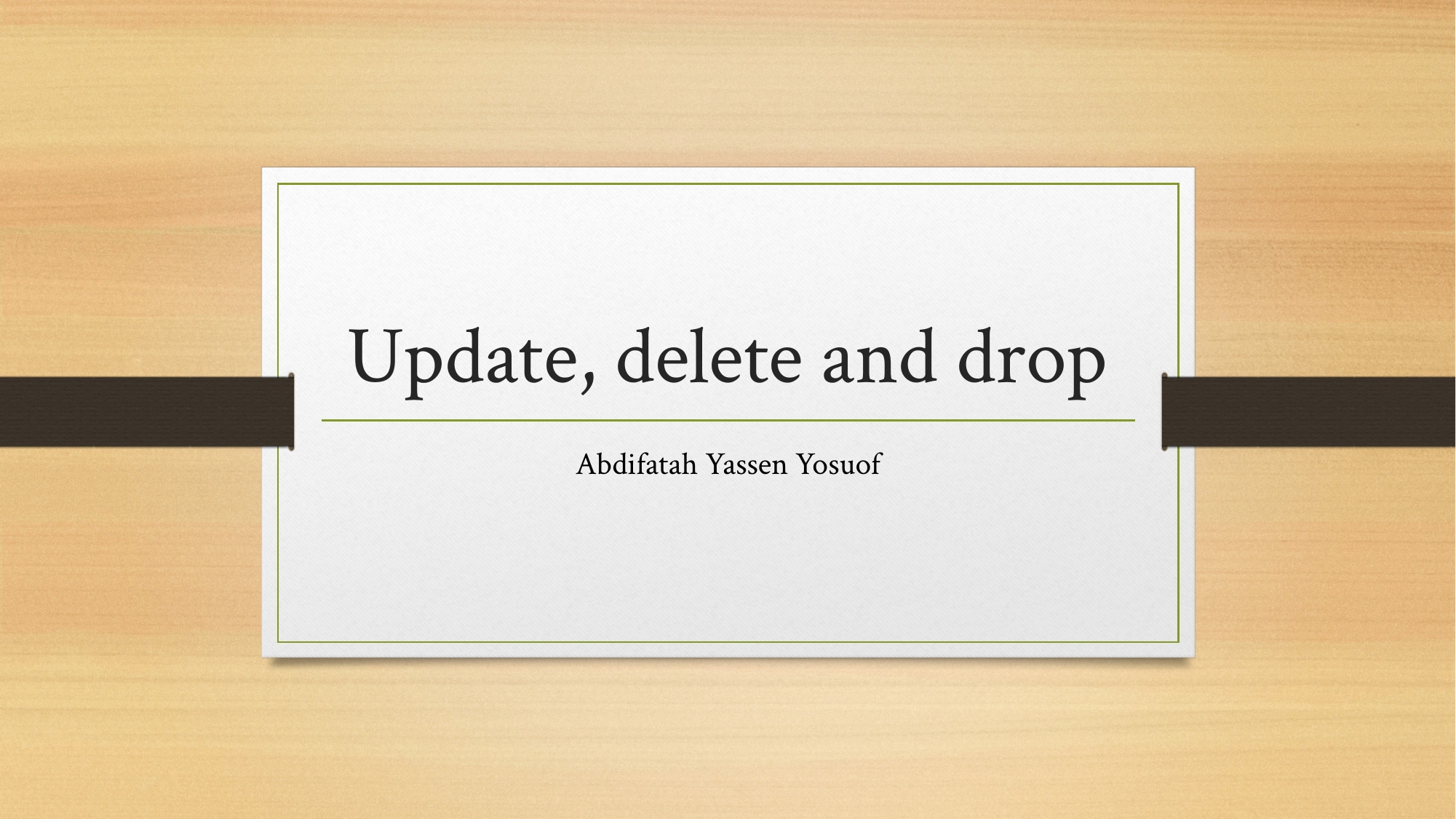

# Update, delete and drop
Abdifatah Yassen Yosuof